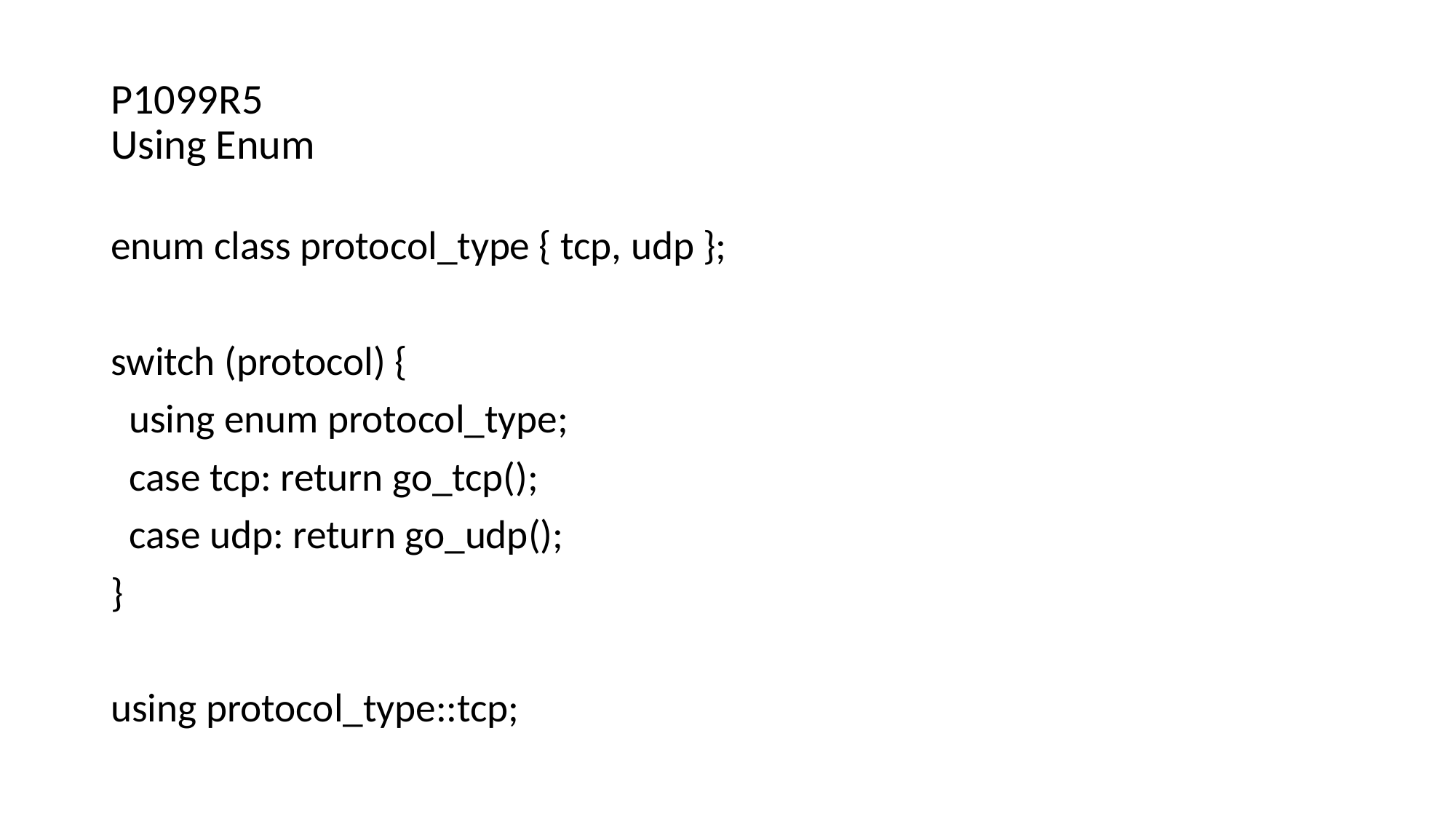

# P1099R5 Using Enum
enum class protocol_type { tcp, udp };

switch (protocol) {
  using enum protocol_type;
  case tcp: return go_tcp();
  case udp: return go_udp();
}

using protocol_type::tcp;